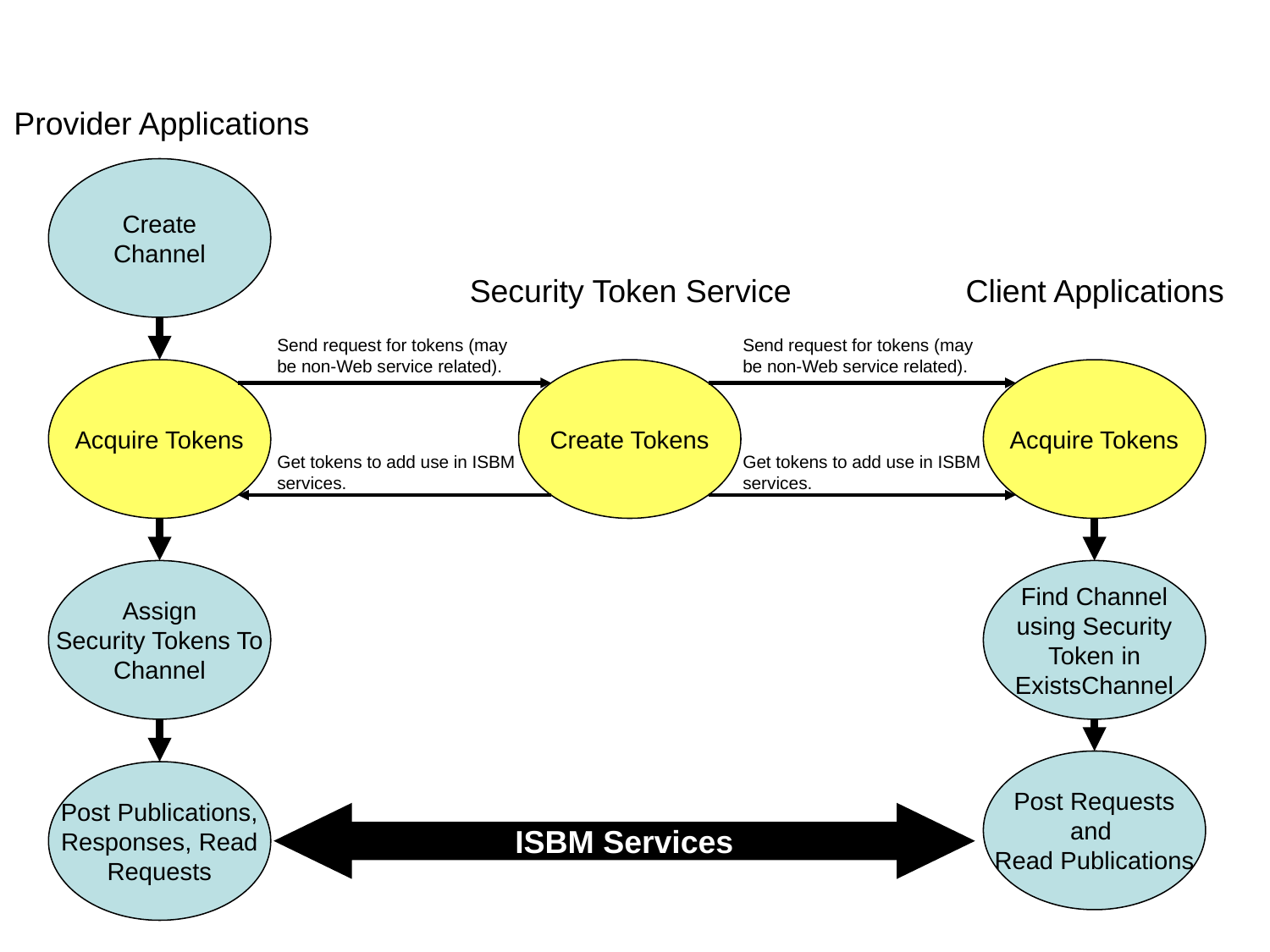

Provider Applications
Create
Channel
Security Token Service
Client Applications
Send request for tokens (may be non-Web service related).
Send request for tokens (may be non-Web service related).
Acquire Tokens
Create Tokens
Acquire Tokens
Get tokens to add use in ISBM services.
Get tokens to add use in ISBM services.
Assign
Security Tokens To
Channel
Find Channel
using Security
Token in
ExistsChannel
Post Requests
and
Read Publications
Post Publications,
Responses, Read
Requests
ISBM Services